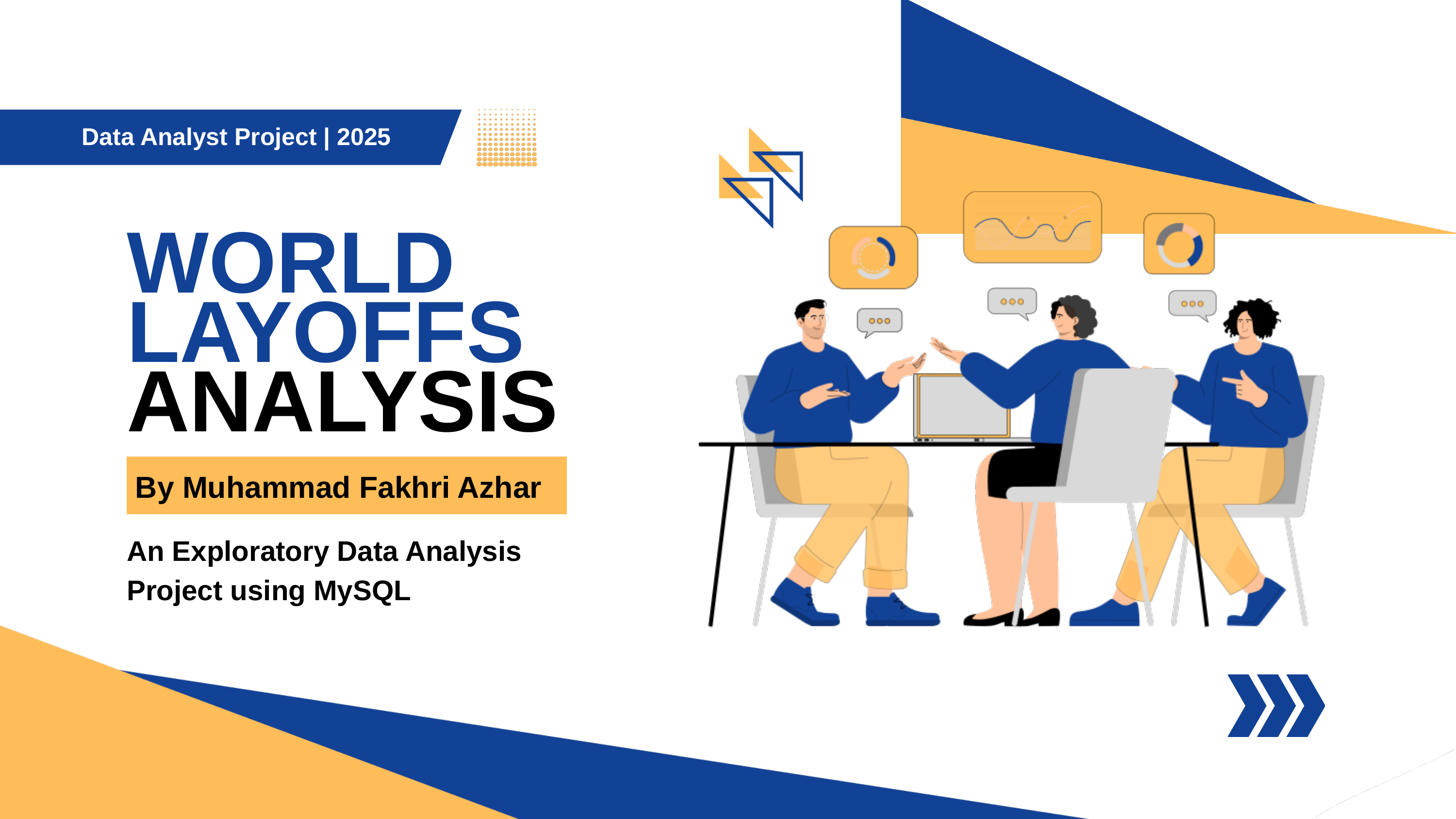

Data Analyst Project | 2025

WORLD LAYOFFS ANALYSIS

By Muhammad Fakhri Azhar
An Exploratory Data Analysis Project using MySQL